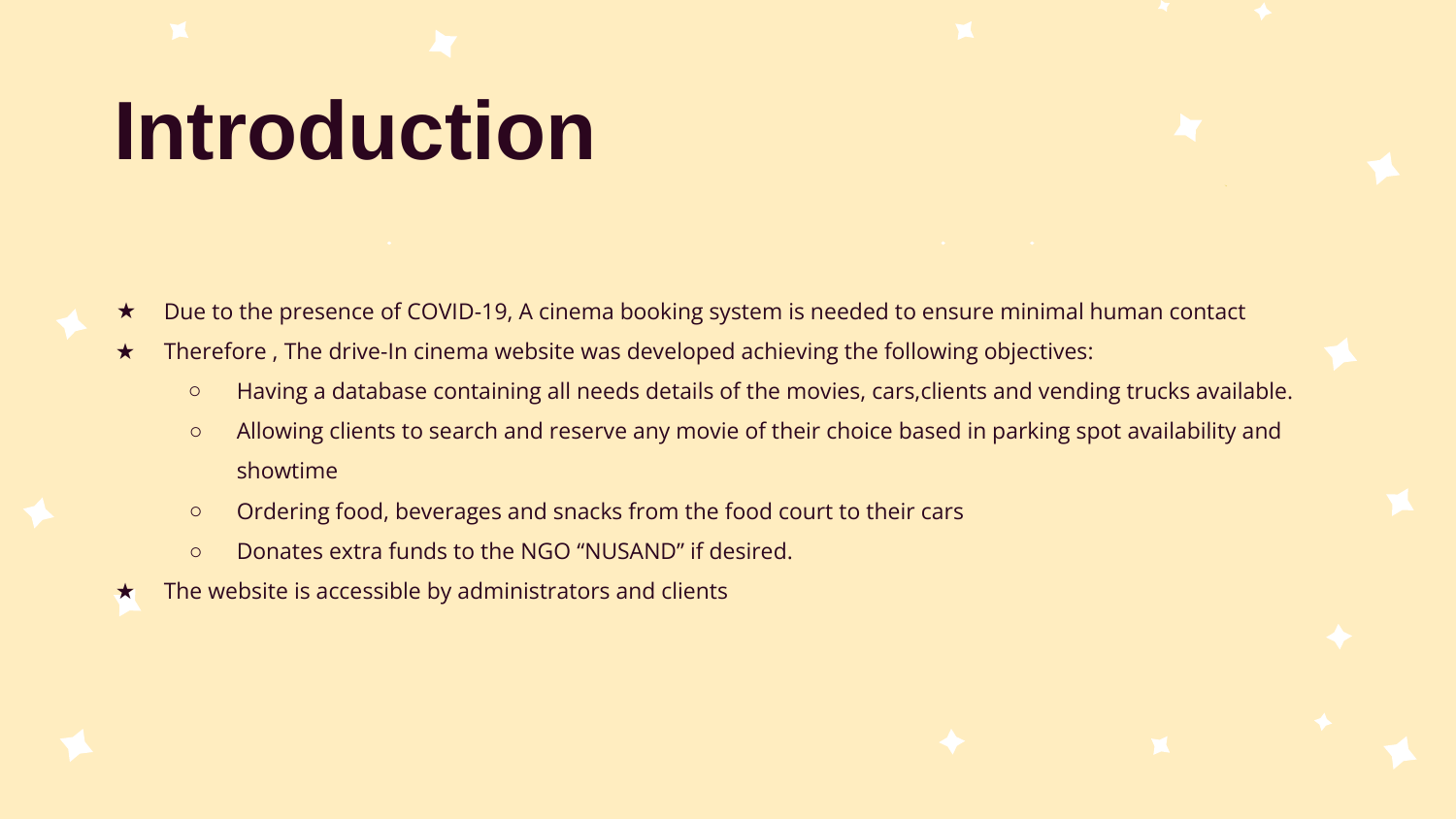

# Introduction
Due to the presence of COVID-19, A cinema booking system is needed to ensure minimal human contact
Therefore , The drive-In cinema website was developed achieving the following objectives:
Having a database containing all needs details of the movies, cars,clients and vending trucks available.
Allowing clients to search and reserve any movie of their choice based in parking spot availability and showtime
Ordering food, beverages and snacks from the food court to their cars
Donates extra funds to the NGO “NUSAND” if desired.
The website is accessible by administrators and clients